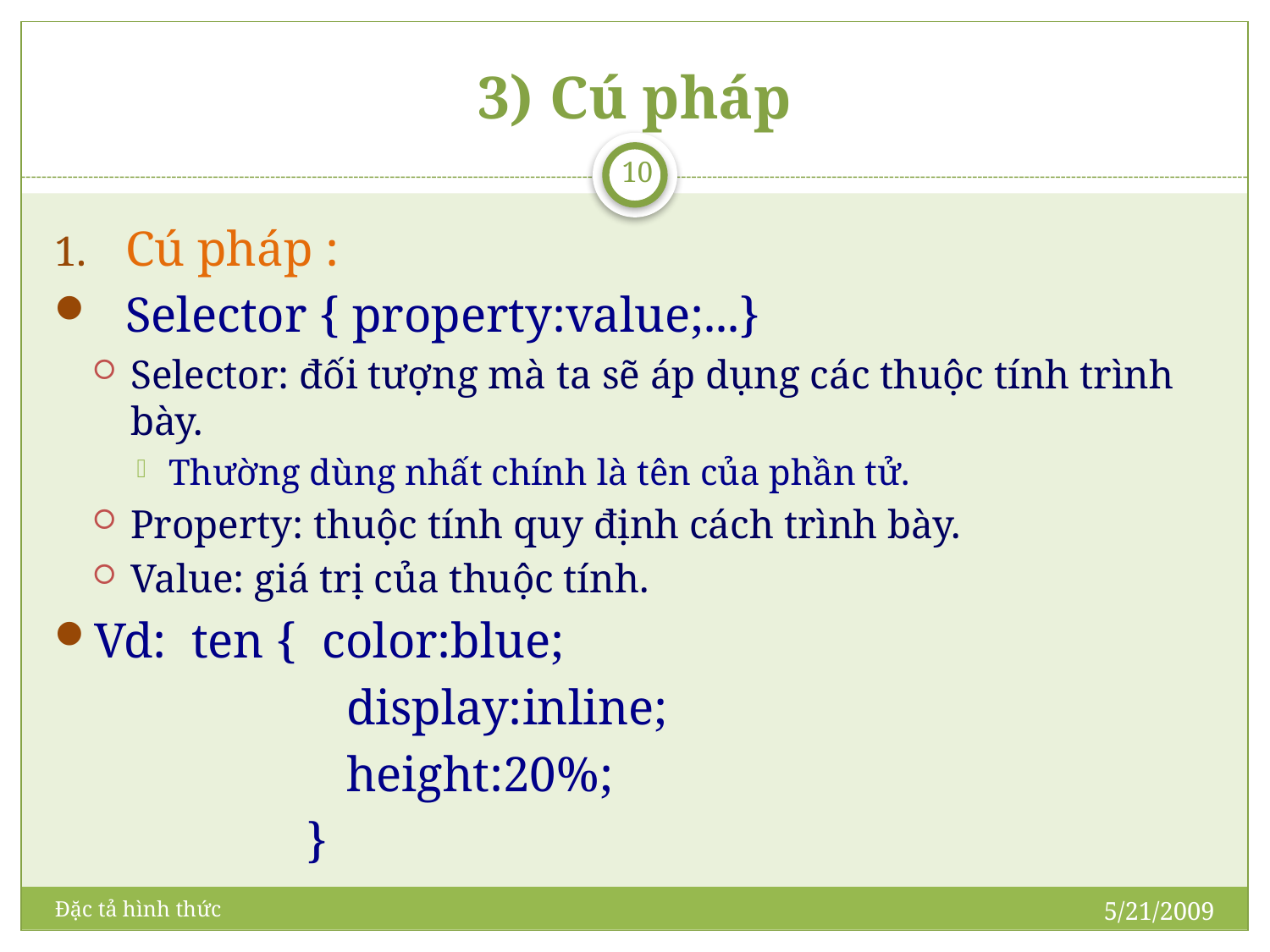

# Cú pháp
10
Cú pháp :
Selector { property:value;...}
Selector: đối tượng mà ta sẽ áp dụng các thuộc tính trình bày.
Thường dùng nhất chính là tên của phần tử.
Property: thuộc tính quy định cách trình bày.
Value: giá trị của thuộc tính.
Vd:  ten {  color:blue;
			display:inline;
			height:20%;
		       }

5/21/2009
Đặc tả hình thức